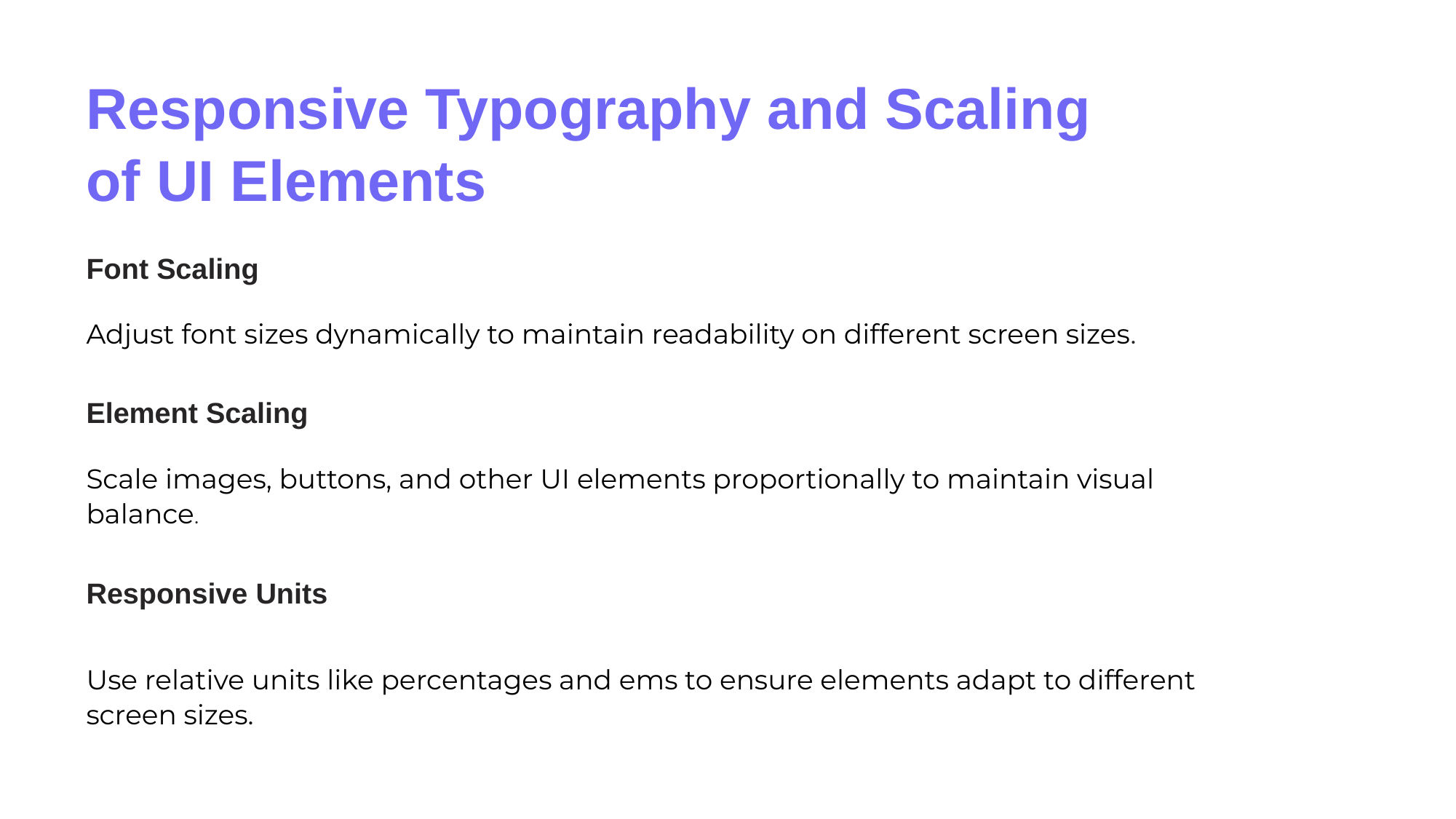

Responsive Typography and Scaling of UI Elements
Font Scaling
Adjust font sizes dynamically to maintain readability on different screen sizes.
Element Scaling
Scale images, buttons, and other UI elements proportionally to maintain visual balance.
Responsive Units
Use relative units like percentages and ems to ensure elements adapt to different screen sizes.